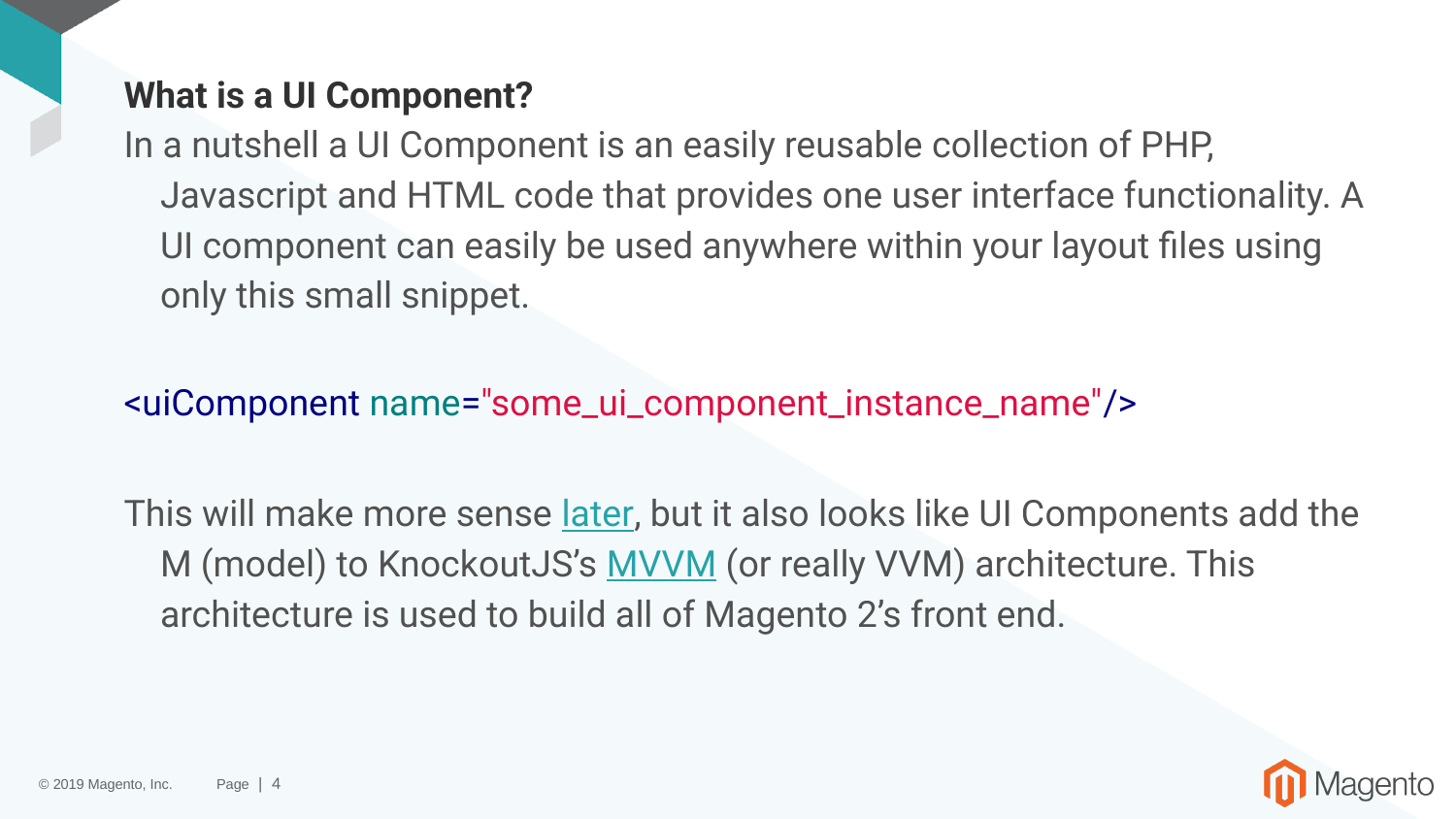

What is a UI Component?
In a nutshell a UI Component is an easily reusable collection of PHP, Javascript and HTML code that provides one user interface functionality. A UI component can easily be used anywhere within your layout files using only this small snippet.

<uiСomponent name="some_ui_component_instance_name"/>

This will make more sense later, but it also looks like UI Components add the M (model) to KnockoutJS’s MVVM (or really VVM) architecture. This architecture is used to build all of Magento 2’s front end.